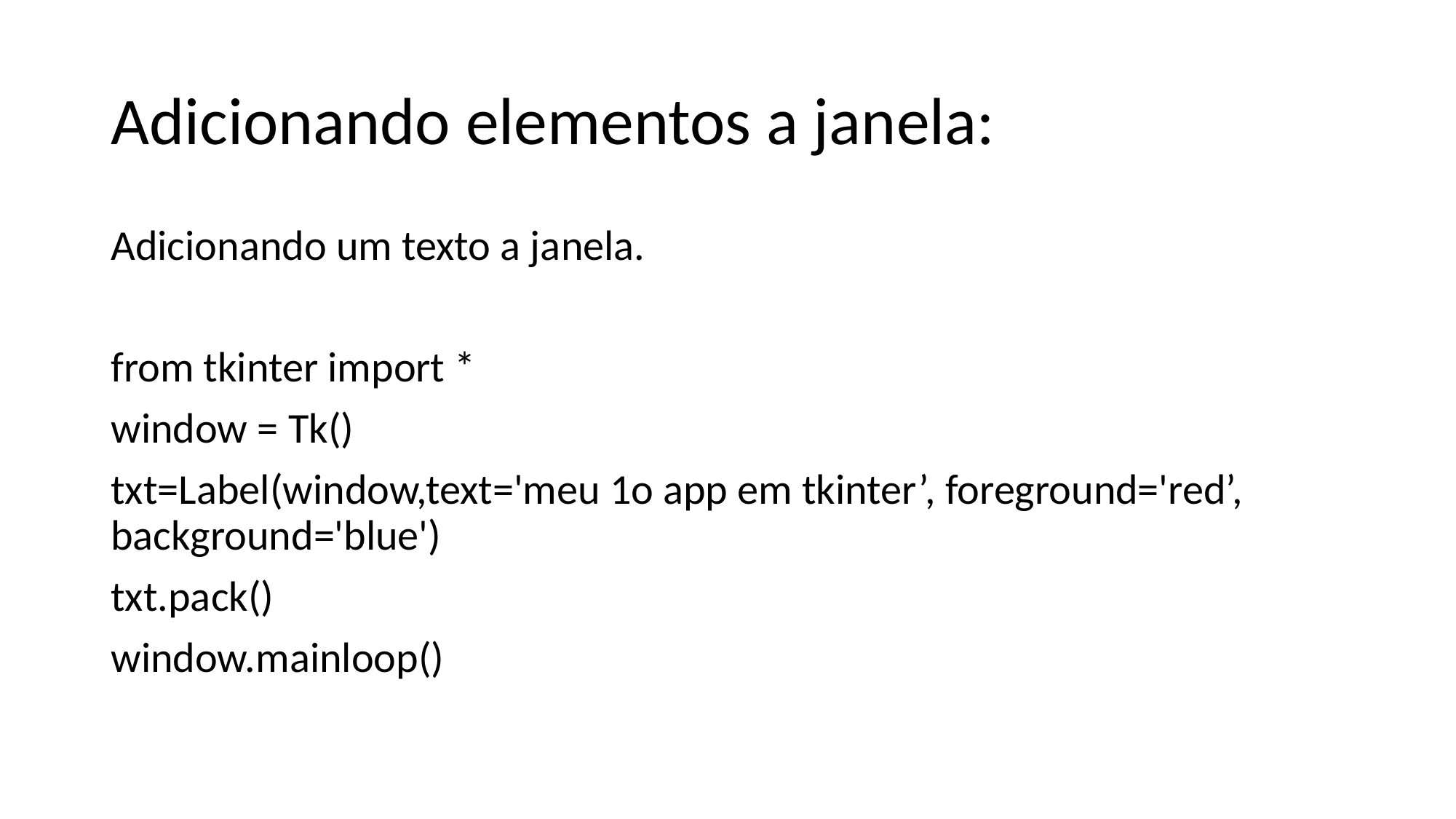

# Adicionando elementos a janela:
Adicionando um texto a janela.

from tkinter import *
window = Tk()
txt=Label(window,text='meu 1o app em tkinter’, foreground='red’, background='blue')
txt.pack()
window.mainloop()